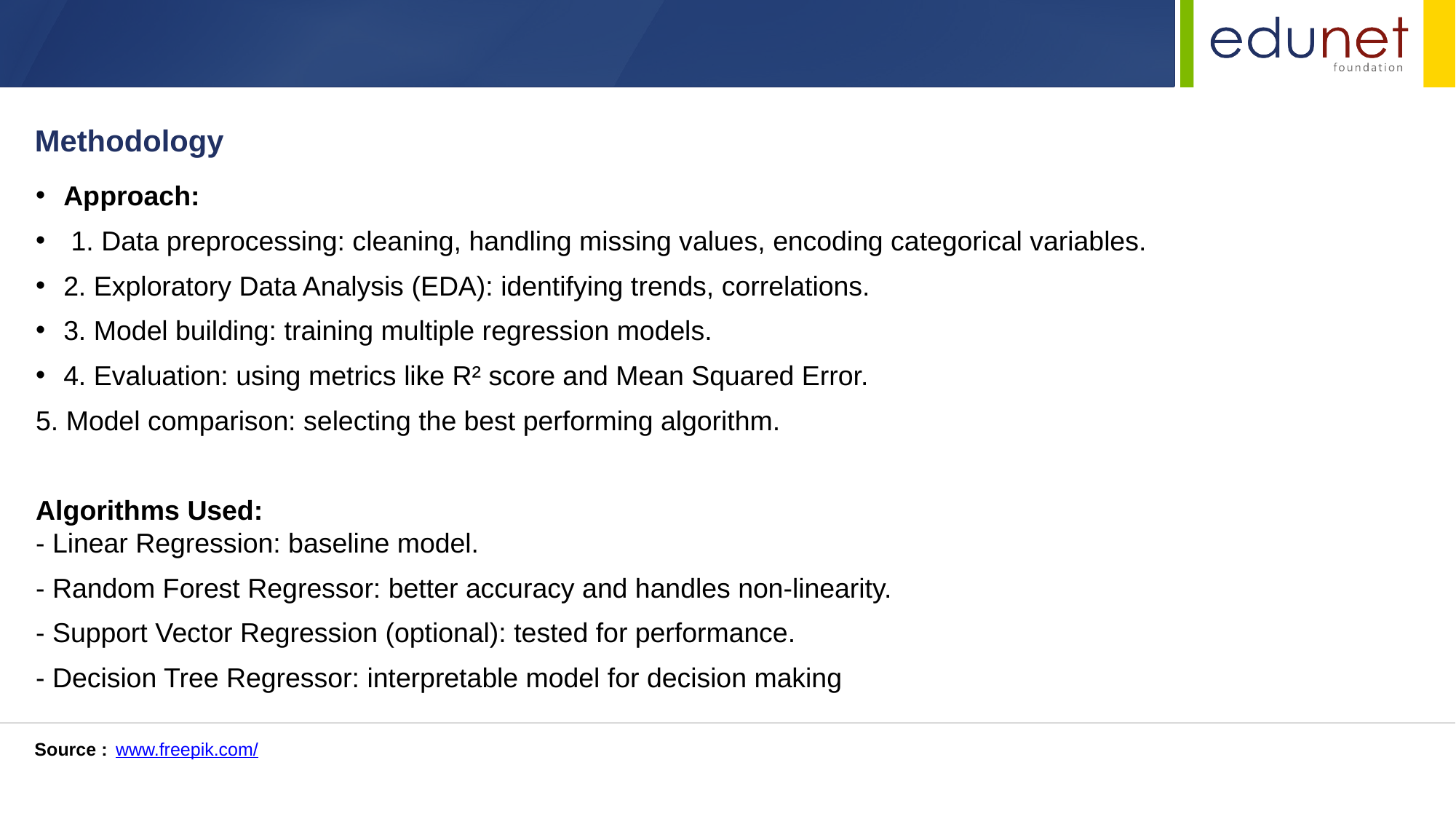

Methodology
Approach:
 1. Data preprocessing: cleaning, handling missing values, encoding categorical variables.
2. Exploratory Data Analysis (EDA): identifying trends, correlations.
3. Model building: training multiple regression models.
4. Evaluation: using metrics like R² score and Mean Squared Error.
5. Model comparison: selecting the best performing algorithm.

Algorithms Used:
- Linear Regression: baseline model.
- Random Forest Regressor: better accuracy and handles non-linearity.
- Support Vector Regression (optional): tested for performance.
- Decision Tree Regressor: interpretable model for decision making
Source :
www.freepik.com/